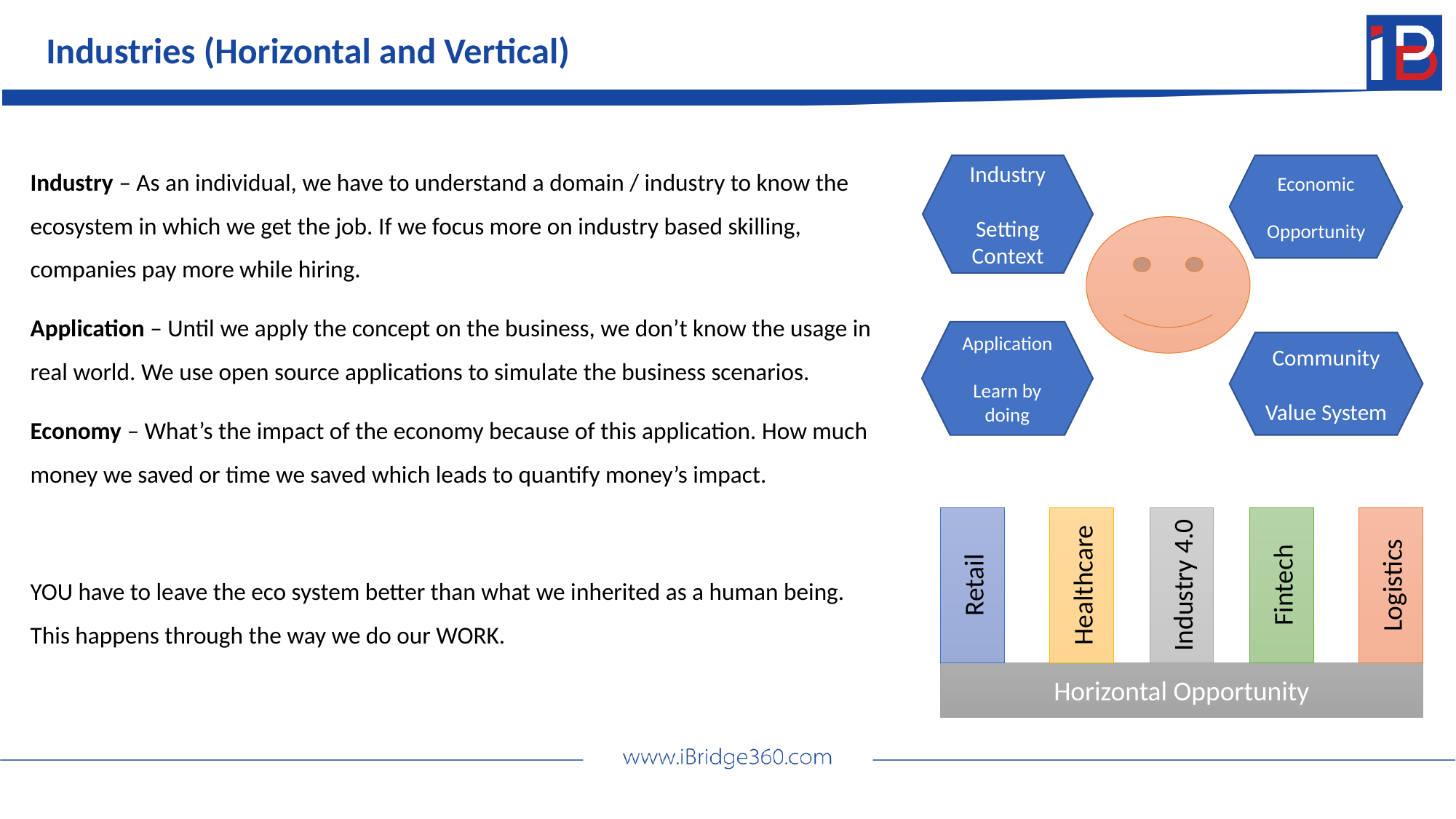

# Industries (Horizontal and Vertical)
Industry – As an individual, we have to understand a domain / industry to know the ecosystem in which we get the job. If we focus more on industry based skilling, companies pay more while hiring.
Application – Until we apply the concept on the business, we don’t know the usage in real world. We use open source applications to simulate the business scenarios.
Economy – What’s the impact of the economy because of this application. How much money we saved or time we saved which leads to quantify money’s impact.

YOU have to leave the eco system better than what we inherited as a human being. This happens through the way we do our WORK.
Industry

Setting Context
Economic

Opportunity

Application

Learn by doing
Community

Value System
Retail
Healthcare
Industry 4.0
Fintech
Logistics
Horizontal Opportunity